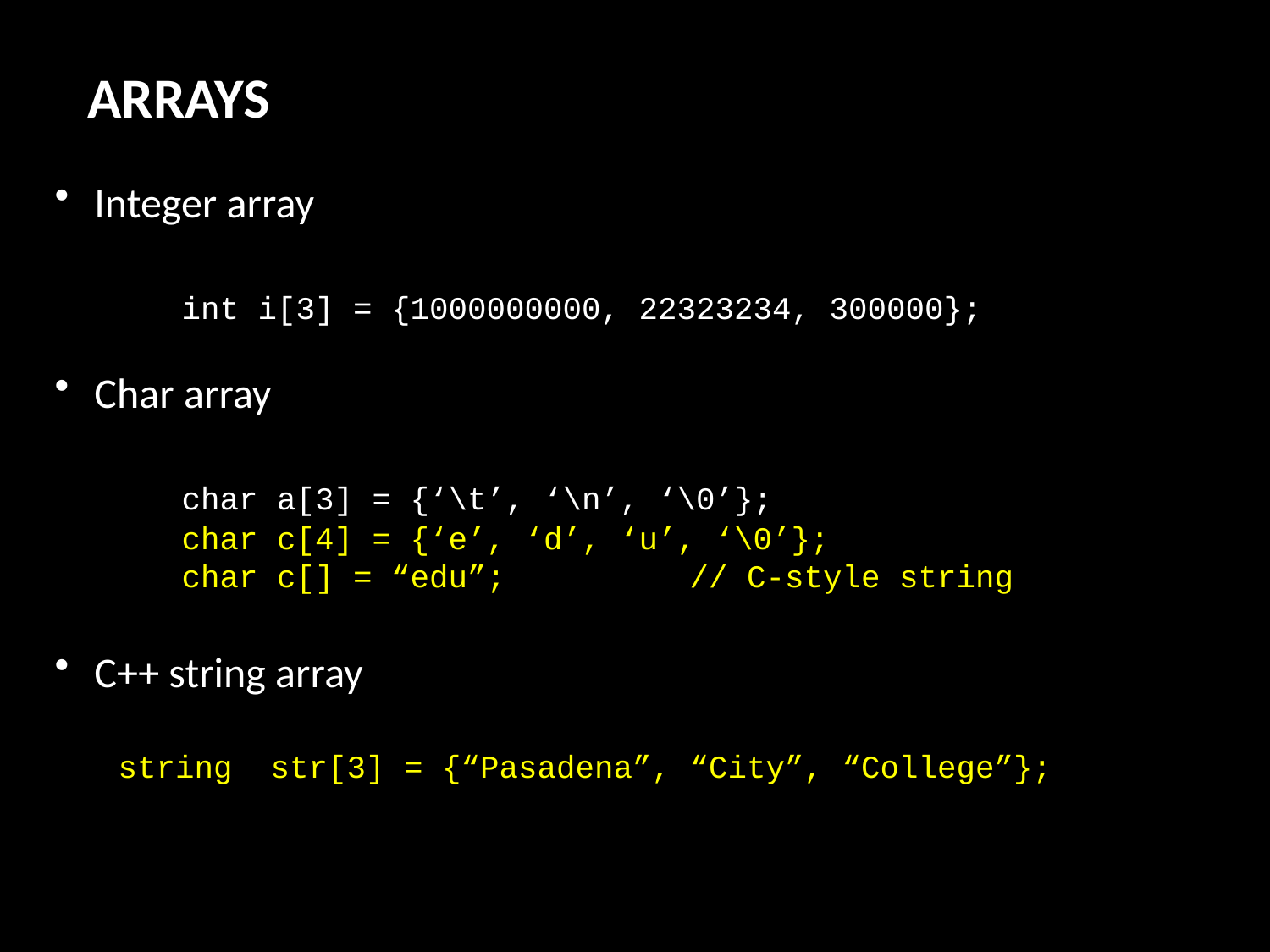

ARRAYS
Integer array

	int i[3] = {1000000000, 22323234, 300000};

Char array

	char a[3] = {‘\t’, ‘\n’, ‘\0’};
	char c[4] = {‘e’, ‘d’, ‘u’, ‘\0’};
	char c[] = “edu”;		// C-style string

C++ string array

string  str[3] = {“Pasadena”, “City”, “College”};